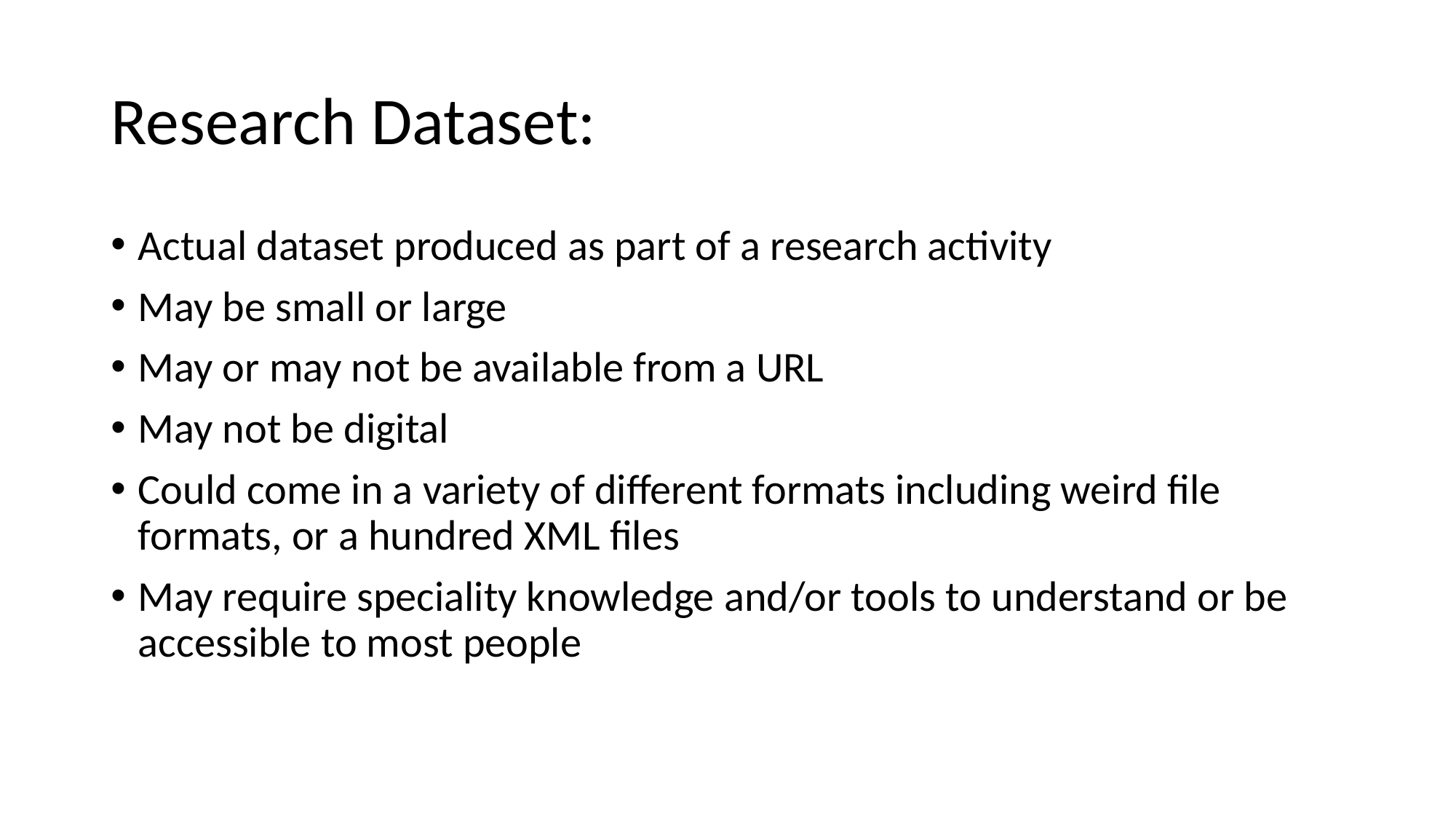

# Research Dataset:
Actual dataset produced as part of a research activity
May be small or large
May or may not be available from a URL
May not be digital
Could come in a variety of different formats including weird file formats, or a hundred XML files
May require speciality knowledge and/or tools to understand or be accessible to most people